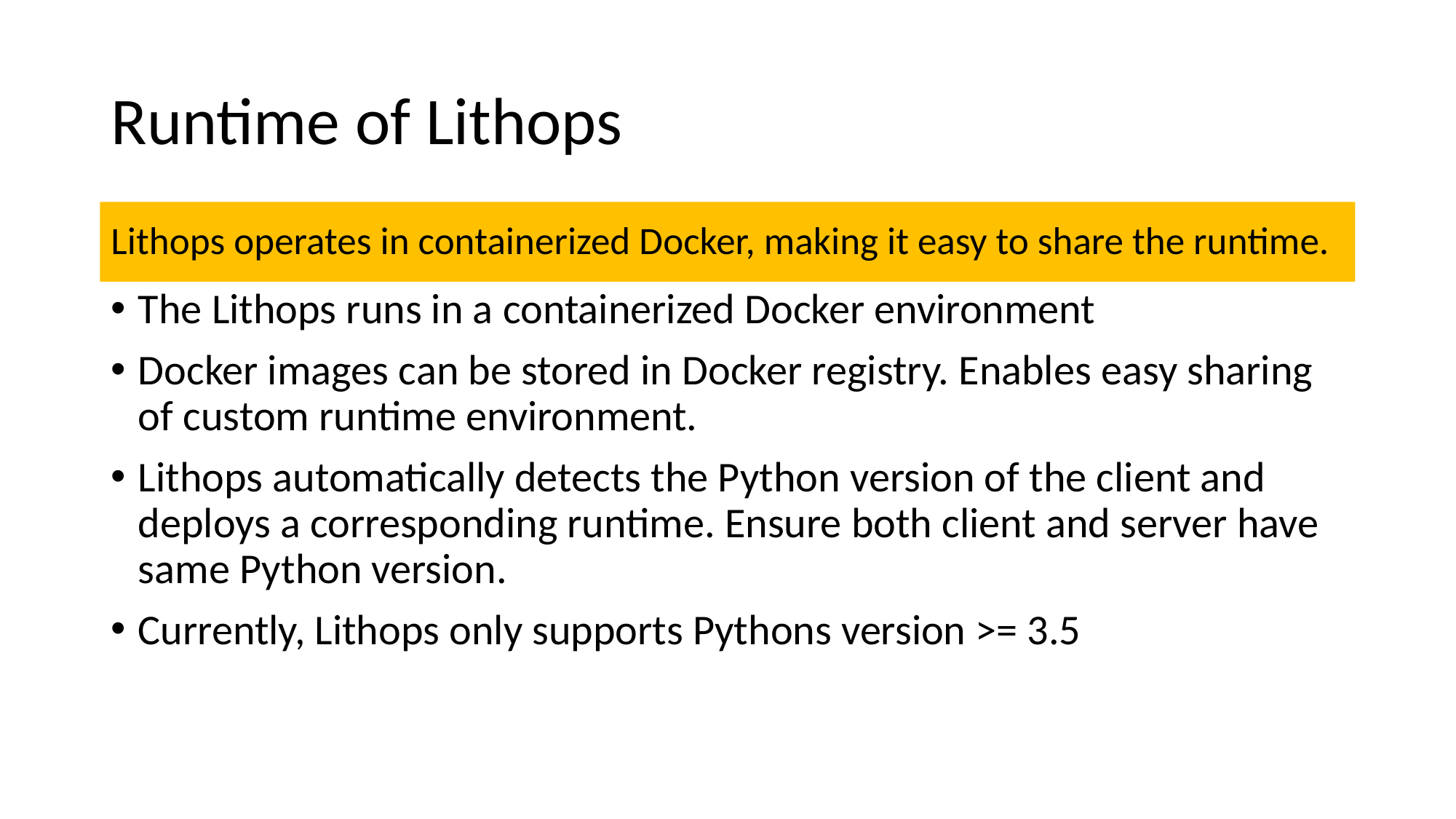

# Runtime of Lithops
Lithops operates in containerized Docker, making it easy to share the runtime.
The Lithops runs in a containerized Docker environment
Docker images can be stored in Docker registry. Enables easy sharing of custom runtime environment.
Lithops automatically detects the Python version of the client and deploys a corresponding runtime. Ensure both client and server have same Python version.
Currently, Lithops only supports Pythons version >= 3.5